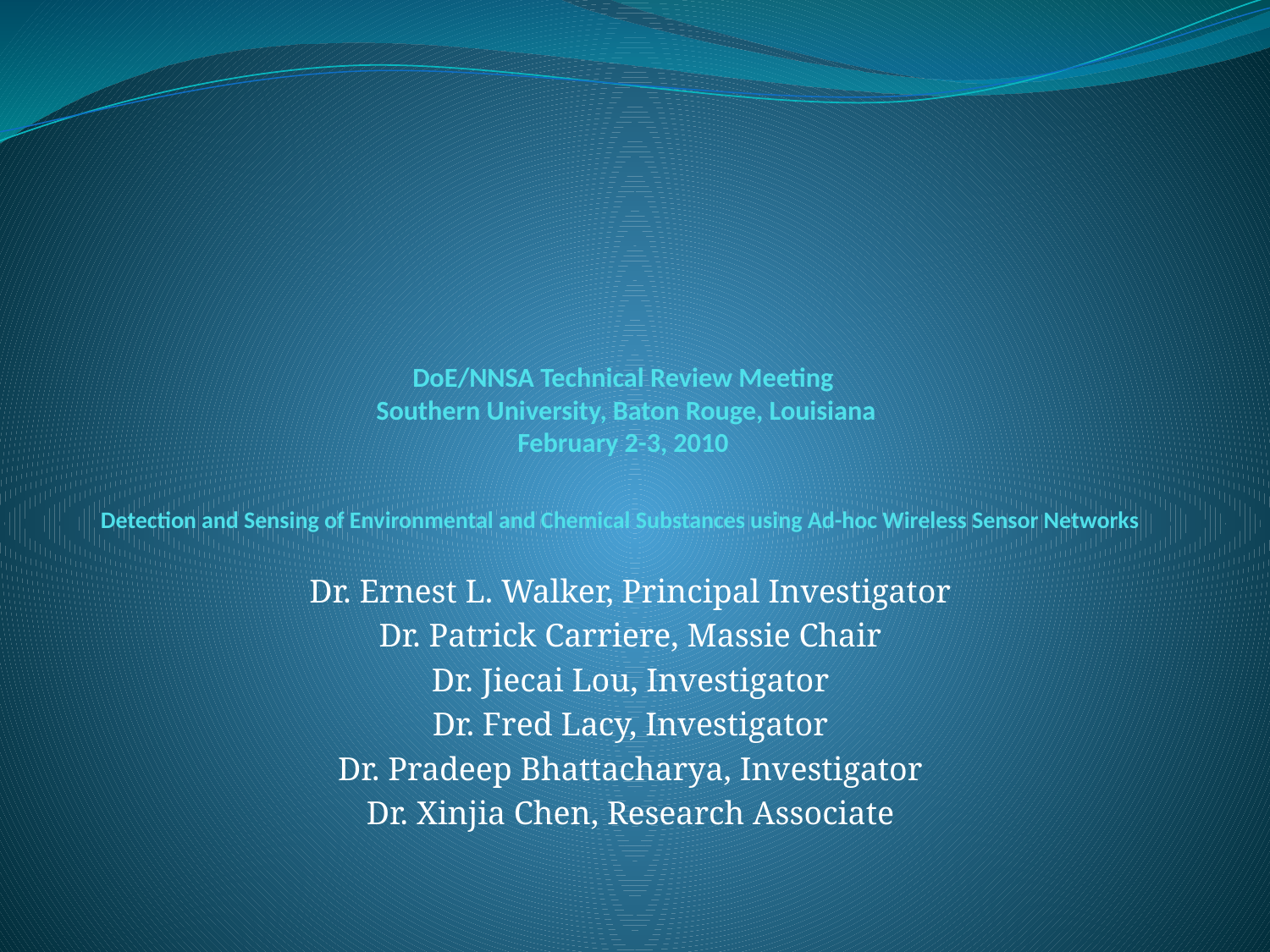

# DoE/NNSA Technical Review Meeting Southern University, Baton Rouge, Louisiana February 2-3, 2010 Detection and Sensing of Environmental and Chemical Substances using Ad-hoc Wireless Sensor Networks

Dr. Ernest L. Walker, Principal Investigator
Dr. Patrick Carriere, Massie Chair
Dr. Jiecai Lou, Investigator
Dr. Fred Lacy, Investigator
Dr. Pradeep Bhattacharya, Investigator
Dr. Xinjia Chen, Research Associate